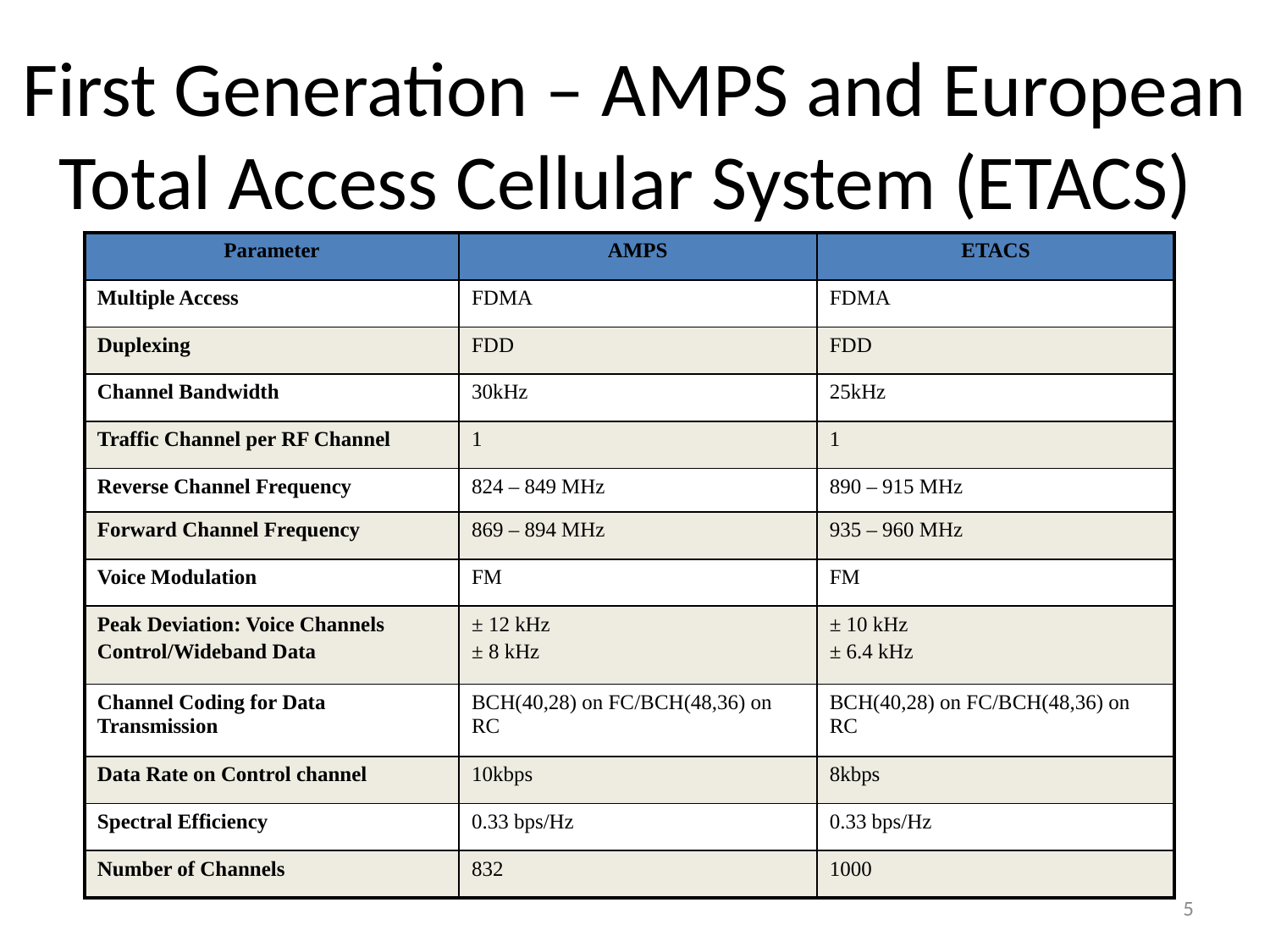

# First Generation – AMPS and European Total Access Cellular System (ETACS)
| Parameter | AMPS | ETACS |
| --- | --- | --- |
| Multiple Access | FDMA | FDMA |
| Duplexing | FDD | FDD |
| Channel Bandwidth | 30kHz | 25kHz |
| Traffic Channel per RF Channel | 1 | 1 |
| Reverse Channel Frequency | 824 – 849 MHz | 890 – 915 MHz |
| Forward Channel Frequency | 869 – 894 MHz | 935 – 960 MHz |
| Voice Modulation | FM | FM |
| Peak Deviation: Voice Channels Control/Wideband Data | ± 12 kHz ± 8 kHz | ± 10 kHz ± 6.4 kHz |
| Channel Coding for Data Transmission | BCH(40,28) on FC/BCH(48,36) on RC | BCH(40,28) on FC/BCH(48,36) on RC |
| Data Rate on Control channel | 10kbps | 8kbps |
| Spectral Efficiency | 0.33 bps/Hz | 0.33 bps/Hz |
| Number of Channels | 832 | 1000 |
5